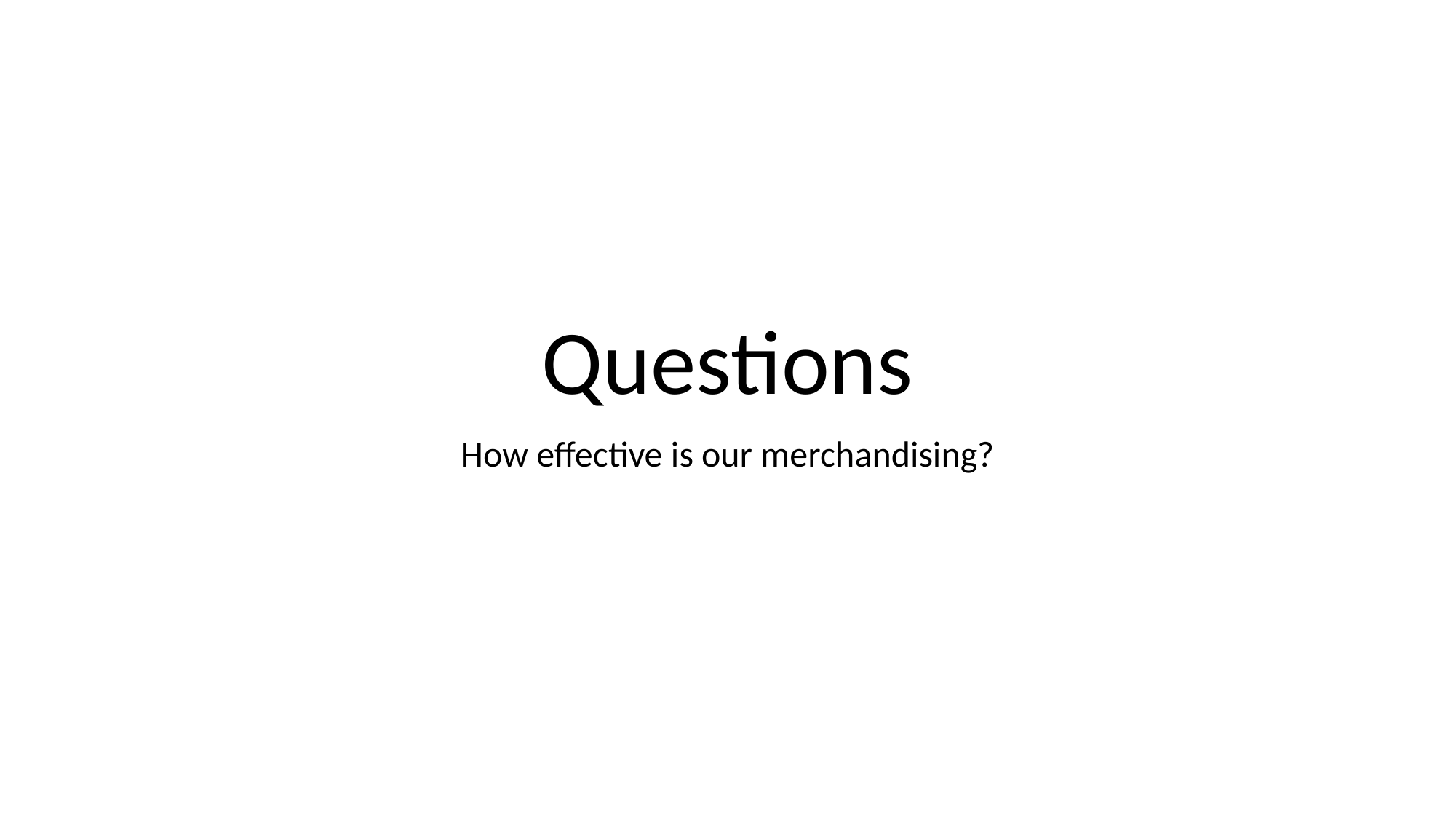

# Questions
How effective is our merchandising?